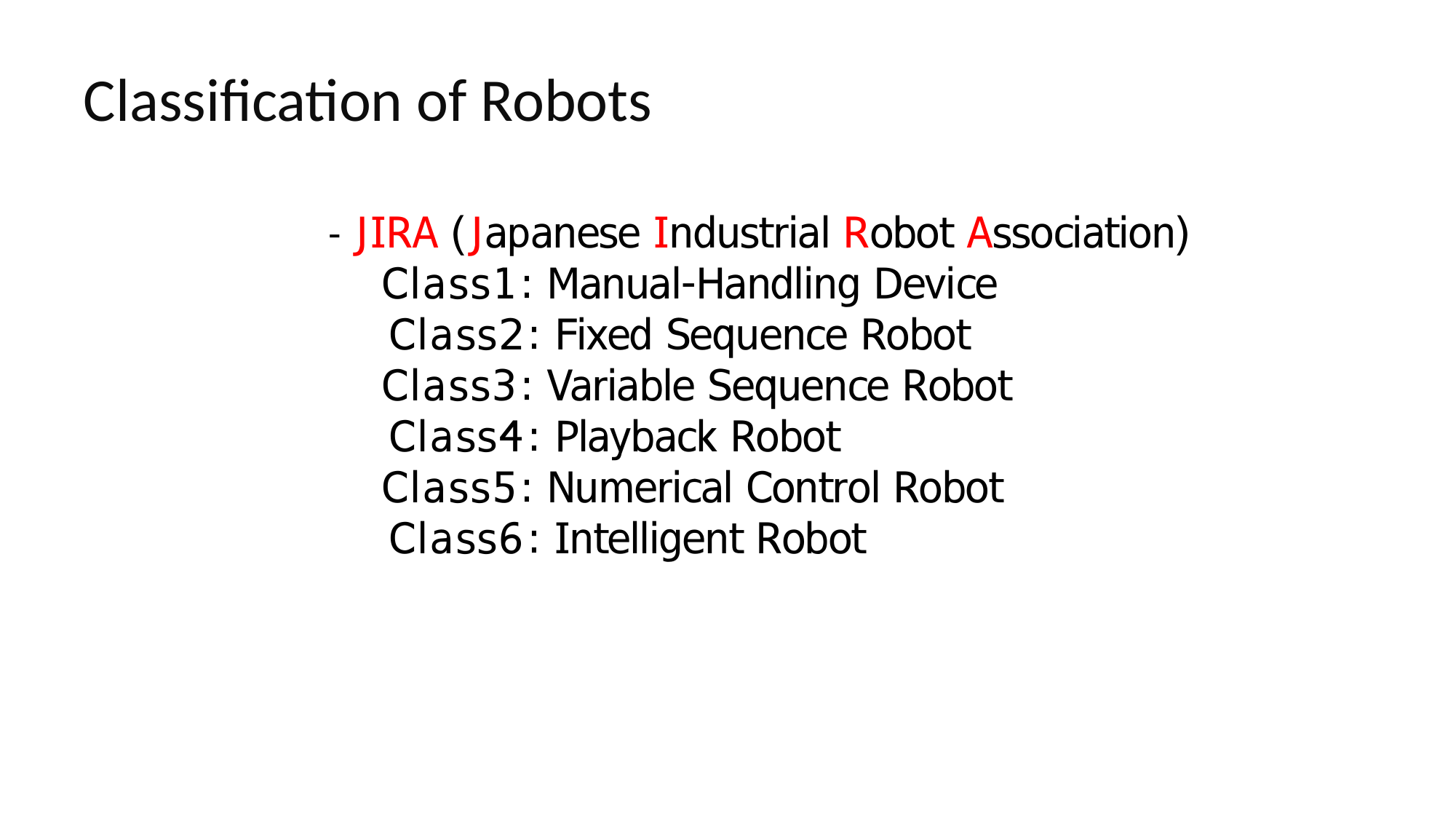

# Classification of Robots
    - JIRA (Japanese Industrial Robot Association)
        Class1: Manual-Handling Device
        Class2: Fixed Sequence Robot
        Class3: Variable Sequence Robot
        Class4: Playback Robot
        Class5: Numerical Control Robot
        Class6: Intelligent Robot